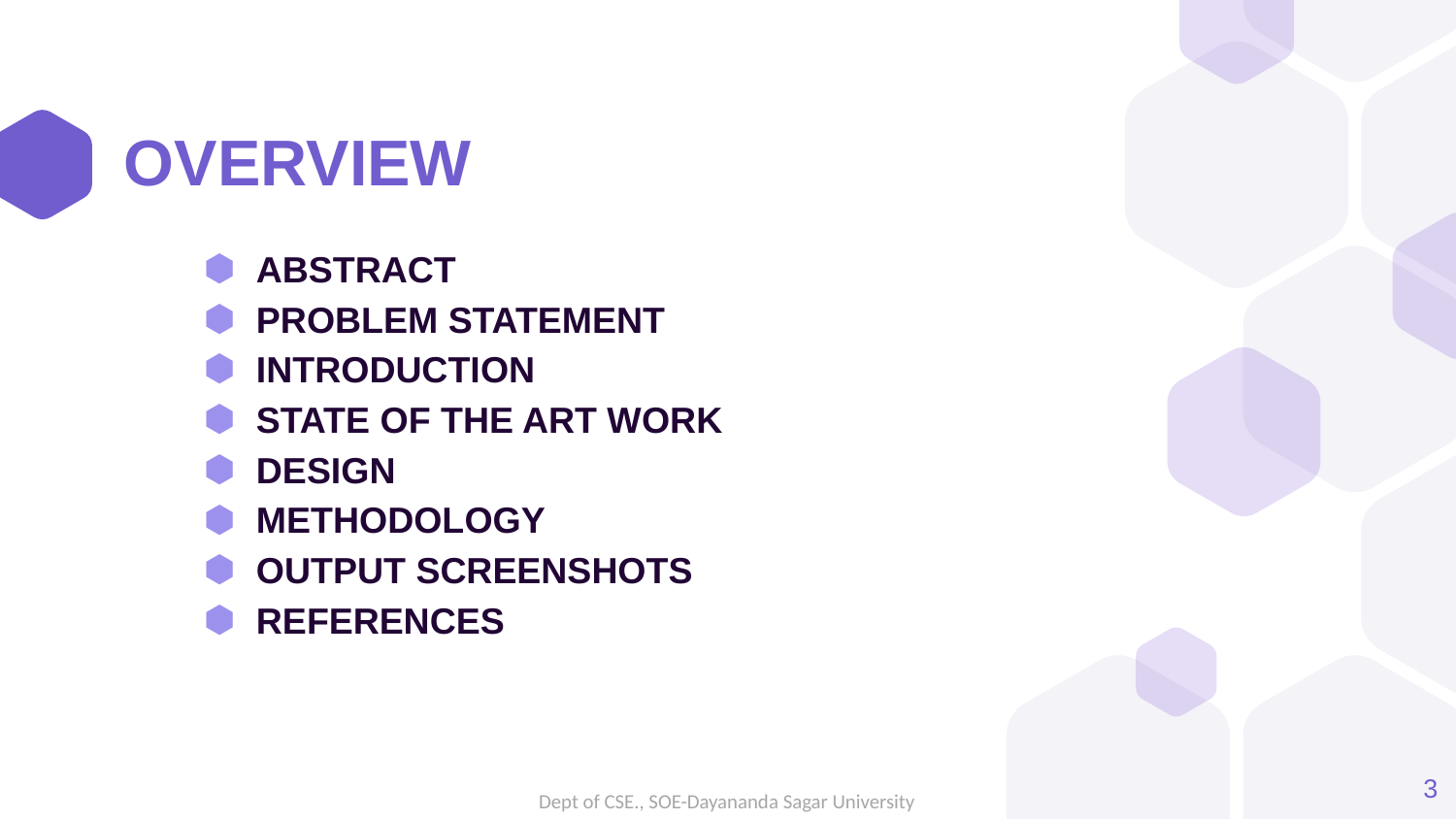

# OVERVIEW
ABSTRACT
PROBLEM STATEMENT
INTRODUCTION
STATE OF THE ART WORK
DESIGN
METHODOLOGY
OUTPUT SCREENSHOTS
REFERENCES
3
Dept of CSE., SOE-Dayananda Sagar University